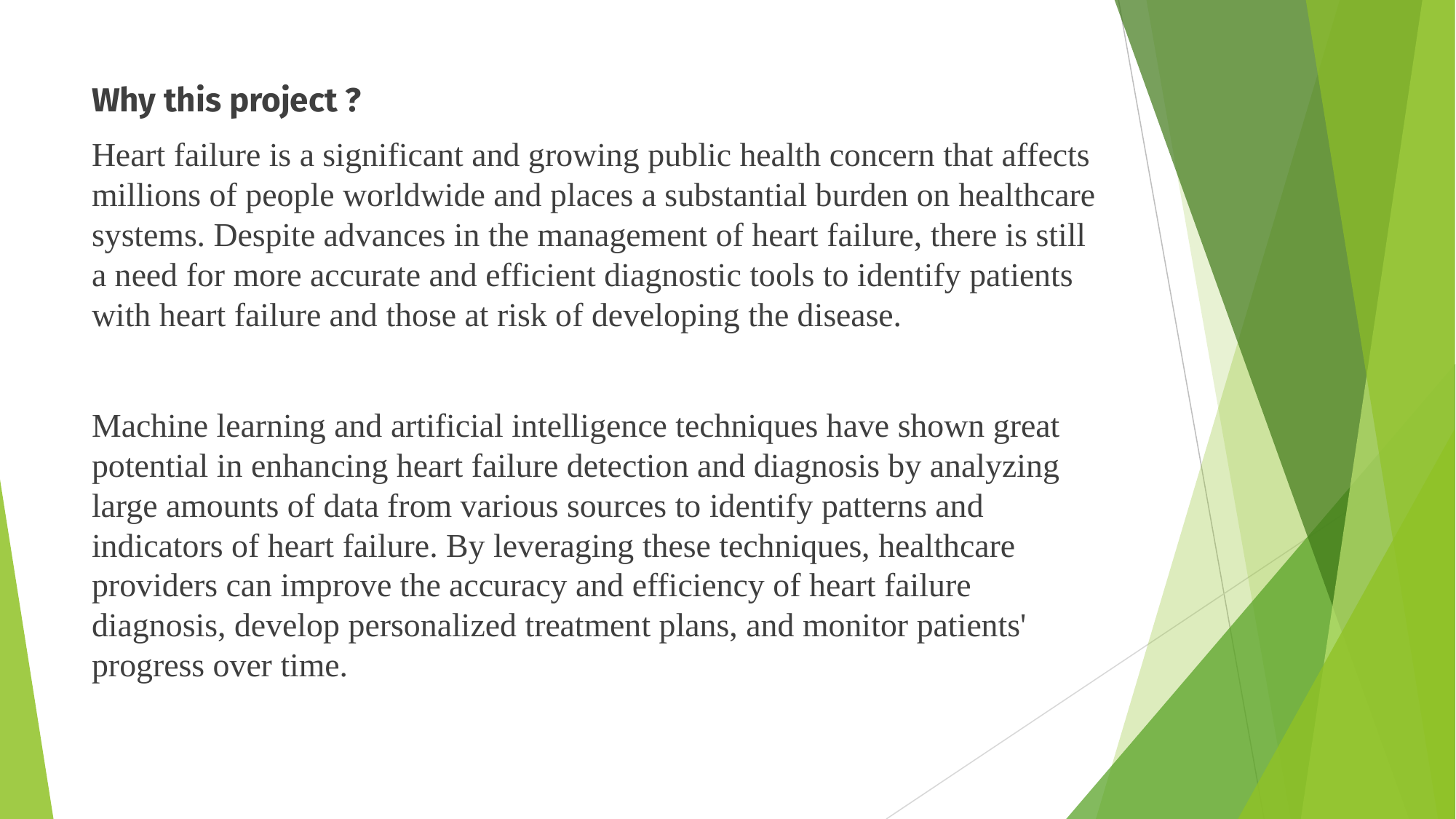

#
Why this project ?
Heart failure is a significant and growing public health concern that affects millions of people worldwide and places a substantial burden on healthcare systems. Despite advances in the management of heart failure, there is still a need for more accurate and efficient diagnostic tools to identify patients with heart failure and those at risk of developing the disease.

Machine learning and artificial intelligence techniques have shown great potential in enhancing heart failure detection and diagnosis by analyzing large amounts of data from various sources to identify patterns and indicators of heart failure. By leveraging these techniques, healthcare providers can improve the accuracy and efficiency of heart failure diagnosis, develop personalized treatment plans, and monitor patients' progress over time.